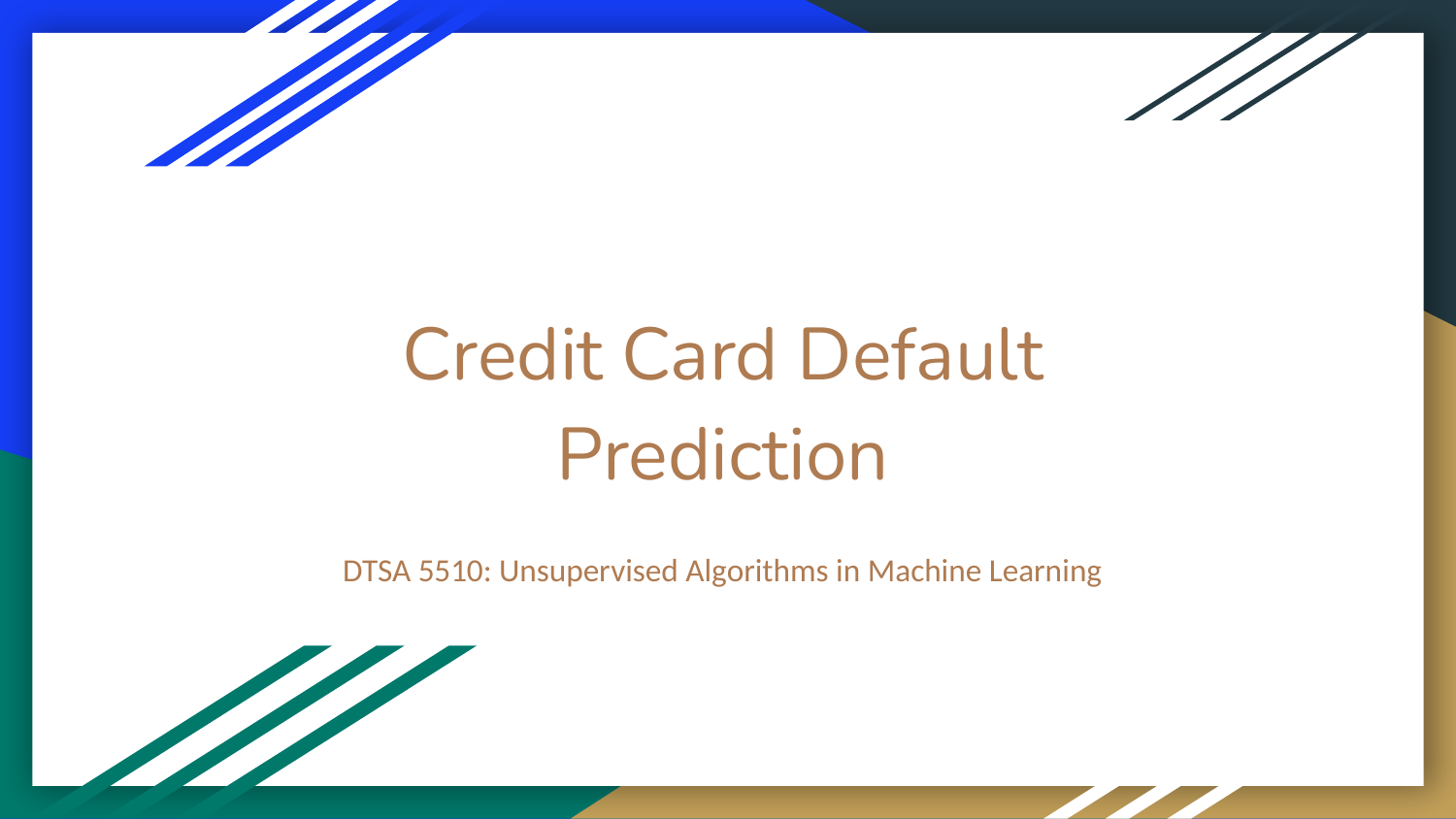

# Credit Card Default Prediction
DTSA 5510: Unsupervised Algorithms in Machine Learning